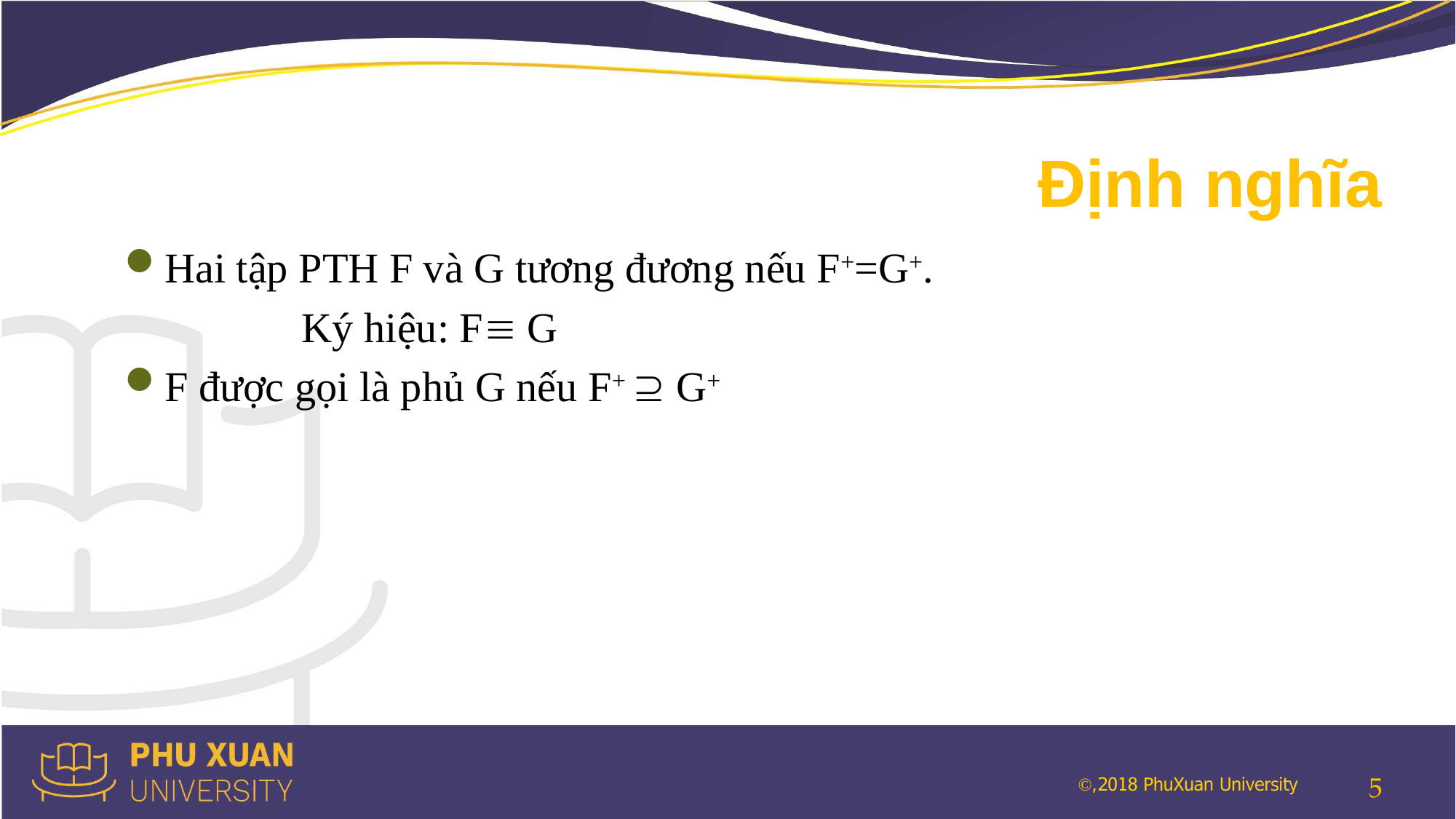

# Định nghĩa
Hai tập PTH F và G tương đương nếu F+=G+.
		Ký hiệu: F≡ G
F được gọi là phủ G nếu F+ ⊇ G+
5